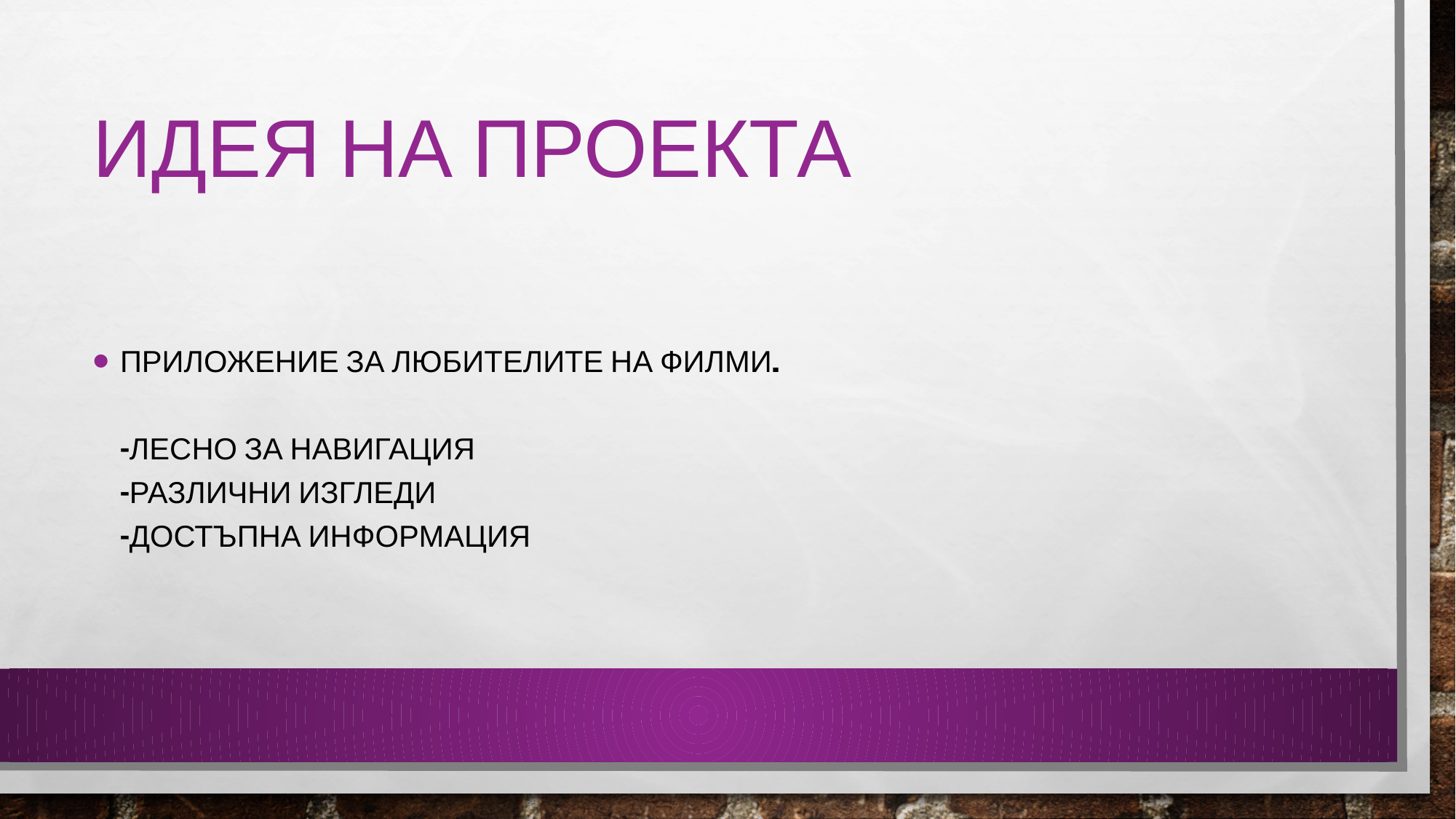

# Идея на проекта
Приложение за любителите на филми.
-Лесно за навигация
-Различни изгледи
-Достъпна информация